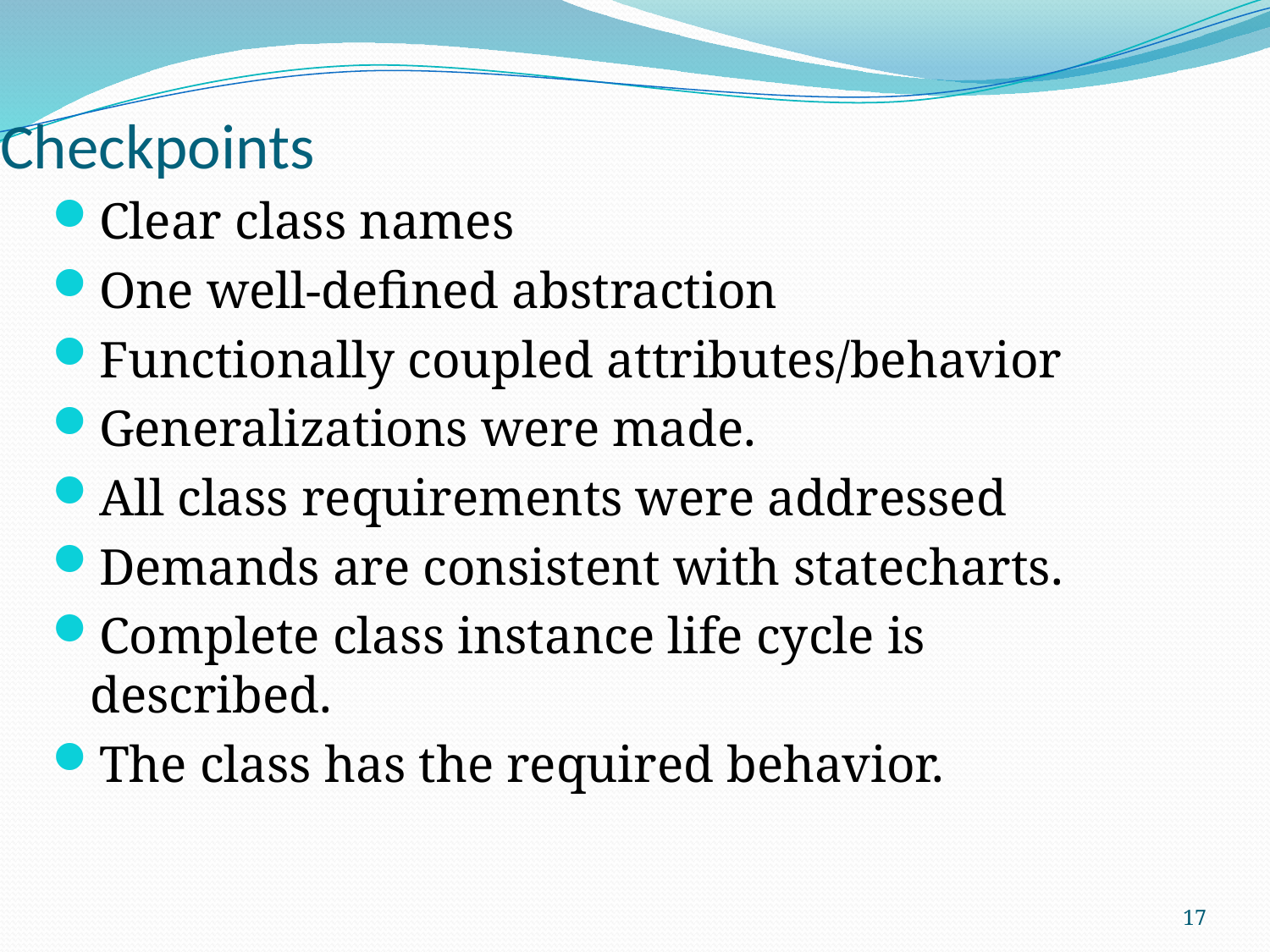

# Checkpoints
Clear class names
One well-defined abstraction
Functionally coupled attributes/behavior
Generalizations were made.
All class requirements were addressed
Demands are consistent with statecharts.
Complete class instance life cycle is described.
The class has the required behavior.
17